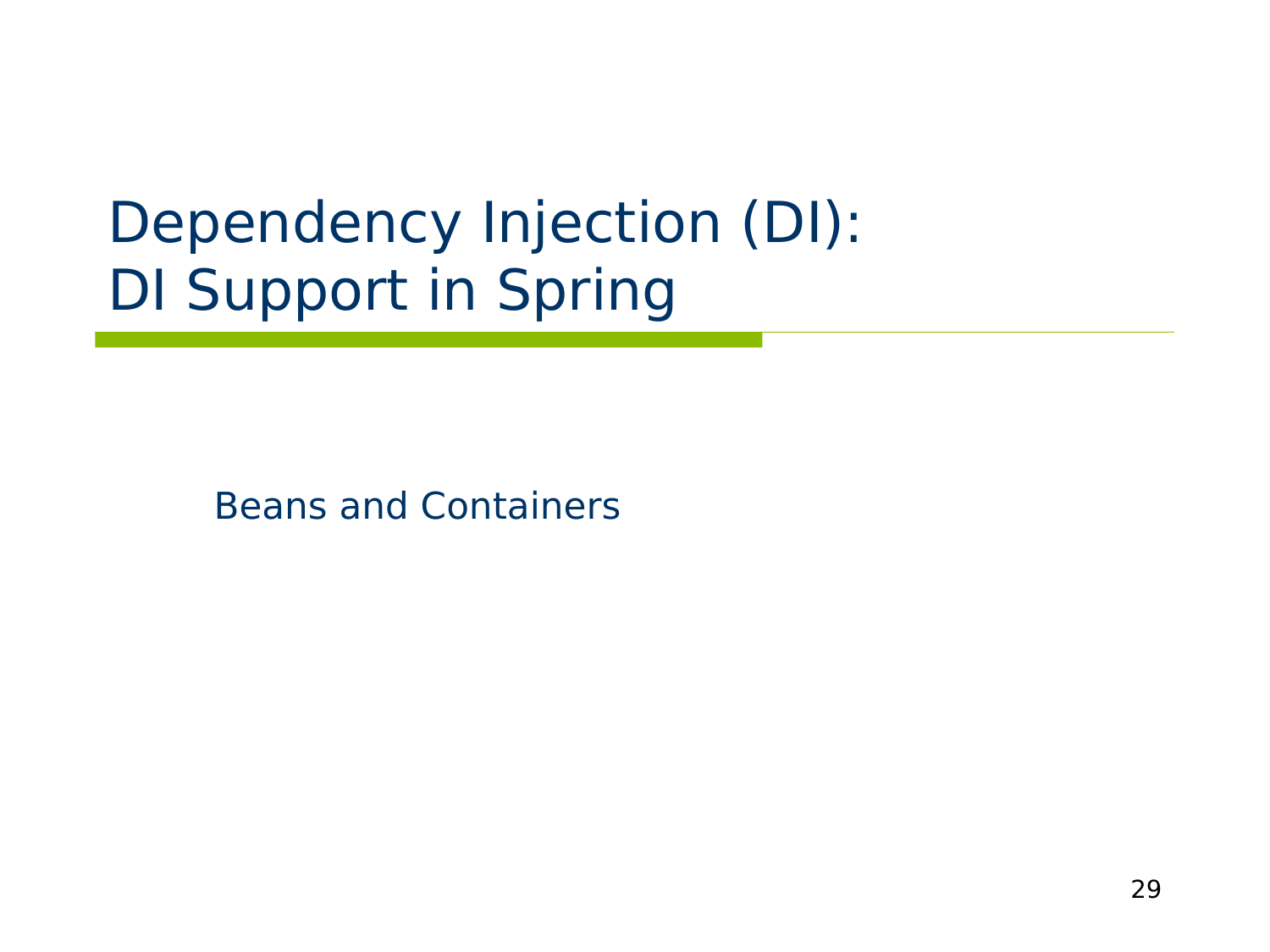

# Dependency Injection (DI): DI Support in Spring
Beans and Containers
29